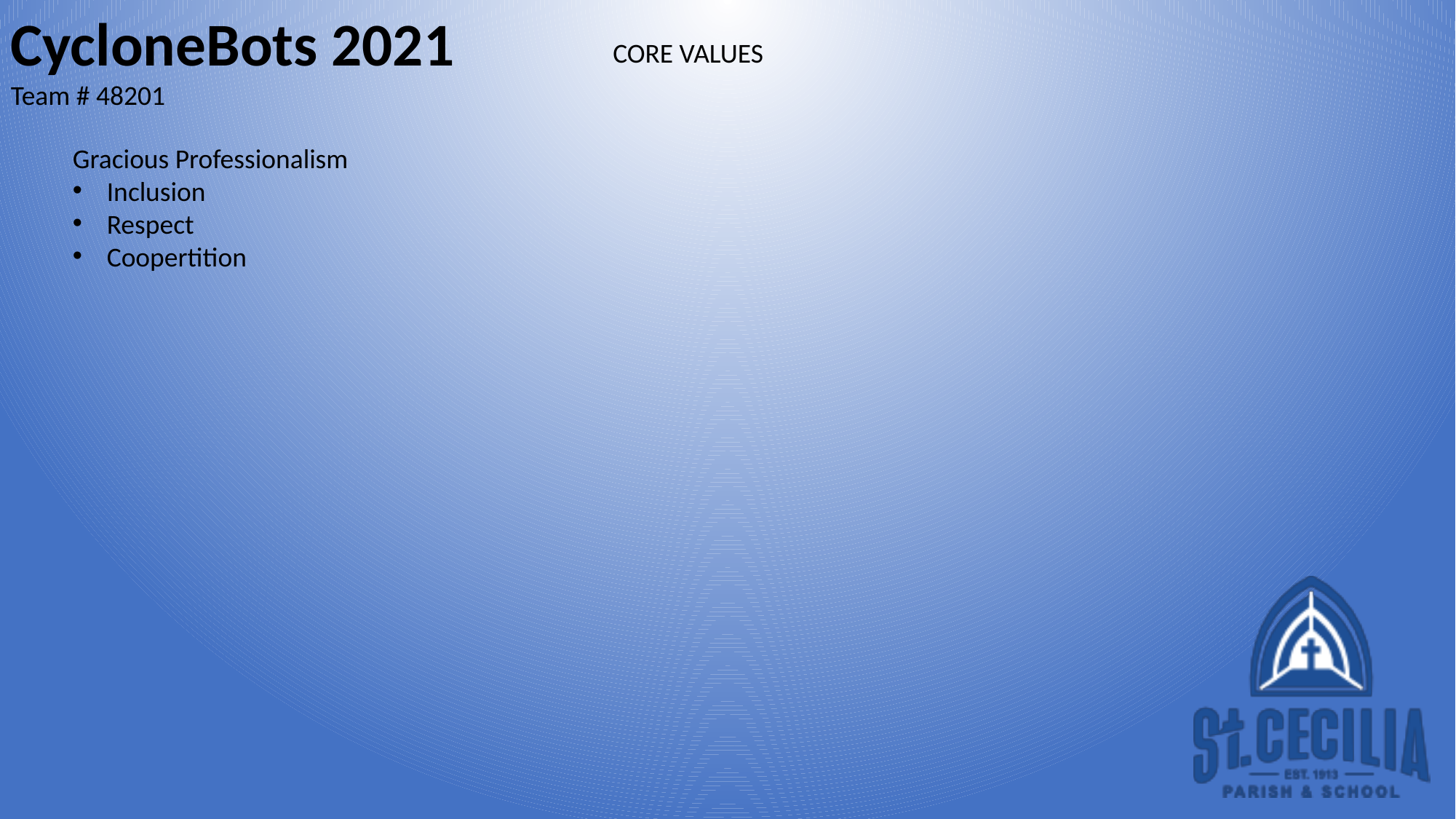

CORE VALUES
Gracious Professionalism
Inclusion
Respect
Coopertition